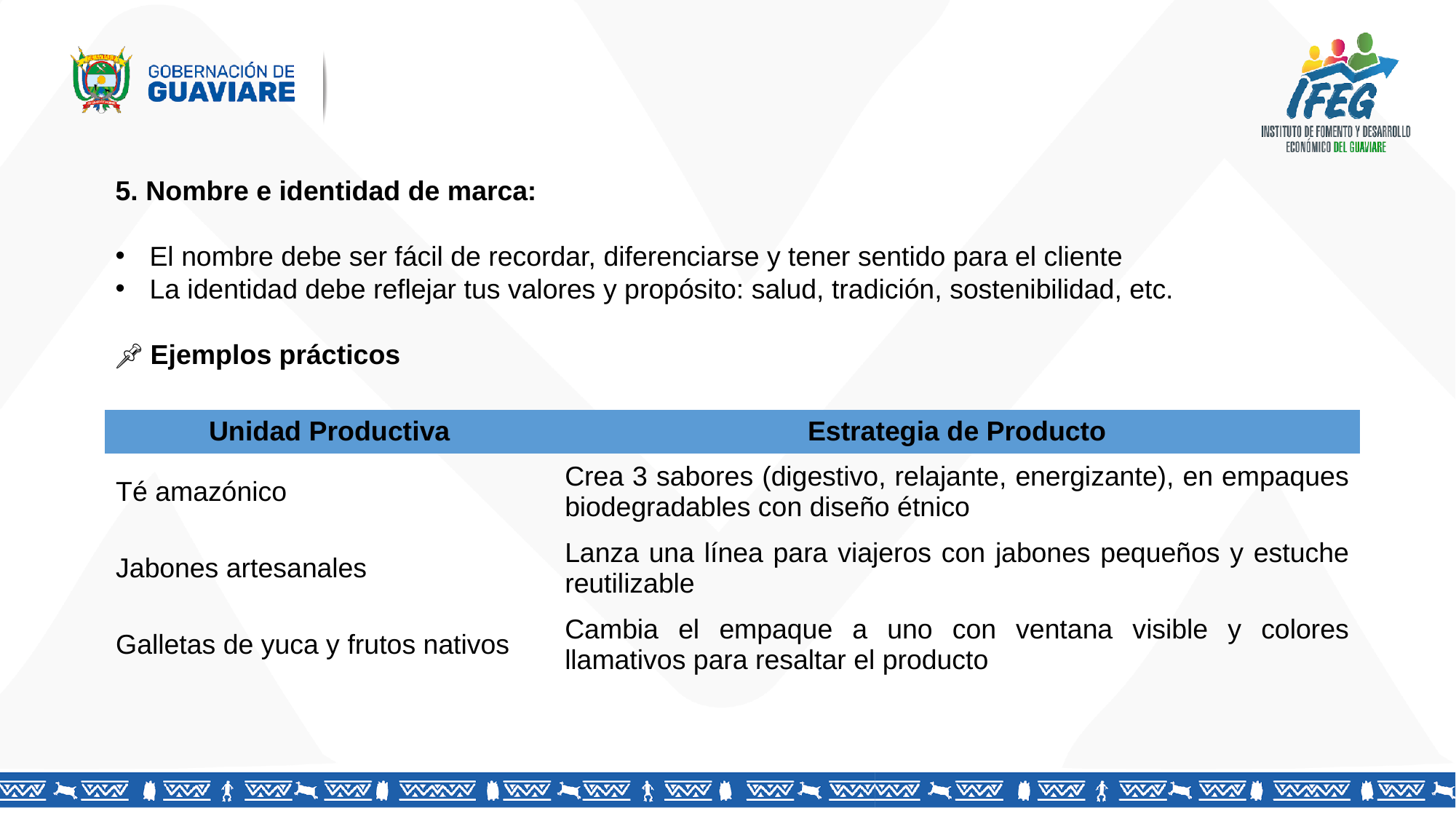

5. Nombre e identidad de marca:

El nombre debe ser fácil de recordar, diferenciarse y tener sentido para el cliente
La identidad debe reflejar tus valores y propósito: salud, tradición, sostenibilidad, etc.

📌 Ejemplos prácticos
| Unidad Productiva | Estrategia de Producto |
| --- | --- |
| Té amazónico | Crea 3 sabores (digestivo, relajante, energizante), en empaques biodegradables con diseño étnico |
| Jabones artesanales | Lanza una línea para viajeros con jabones pequeños y estuche reutilizable |
| Galletas de yuca y frutos nativos | Cambia el empaque a uno con ventana visible y colores llamativos para resaltar el producto |